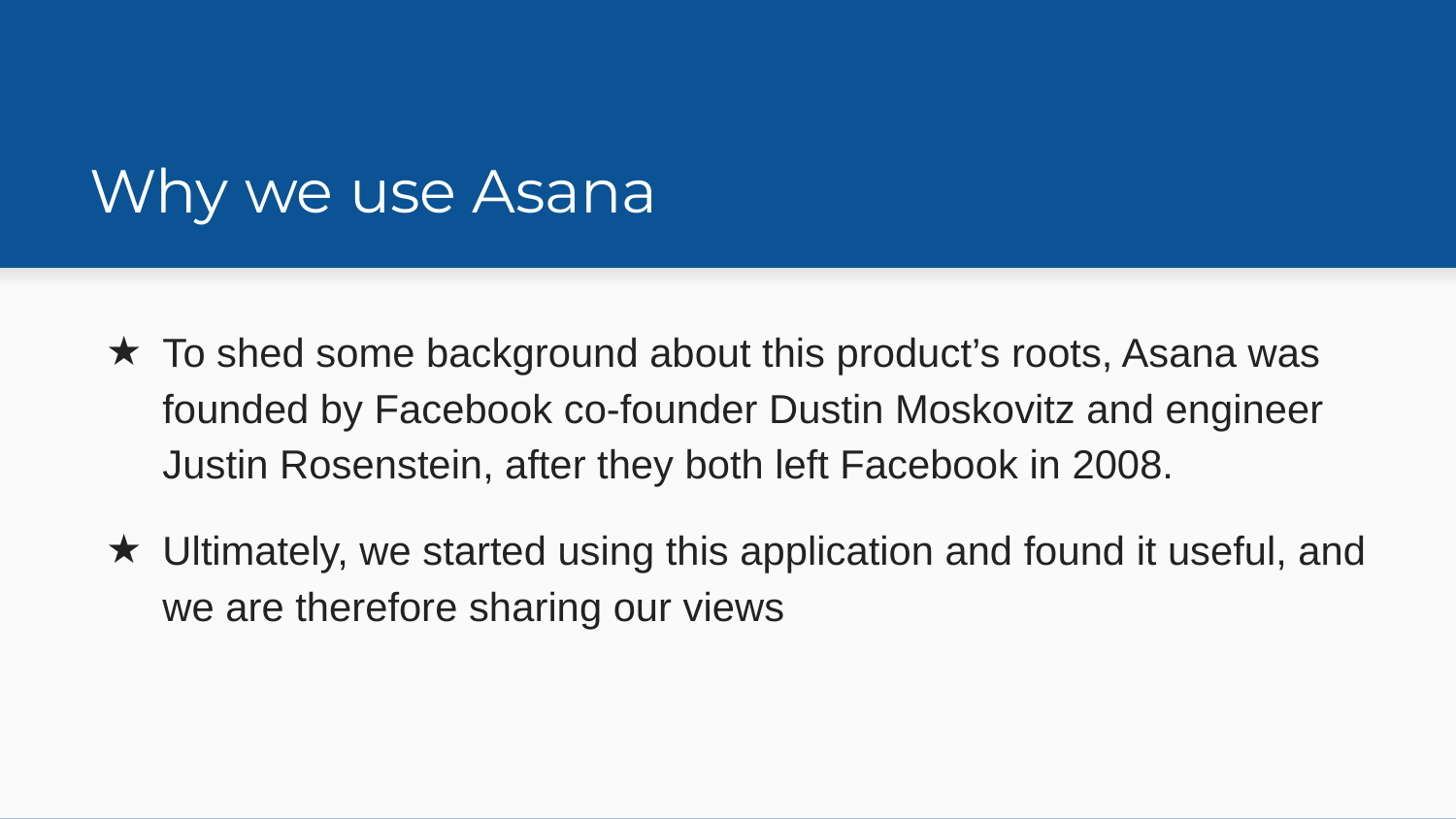

# Why we use Asana
To shed some background about this product’s roots, Asana was founded by Facebook co-founder Dustin Moskovitz and engineer Justin Rosenstein, after they both left Facebook in 2008.
Ultimately, we started using this application and found it useful, and we are therefore sharing our views